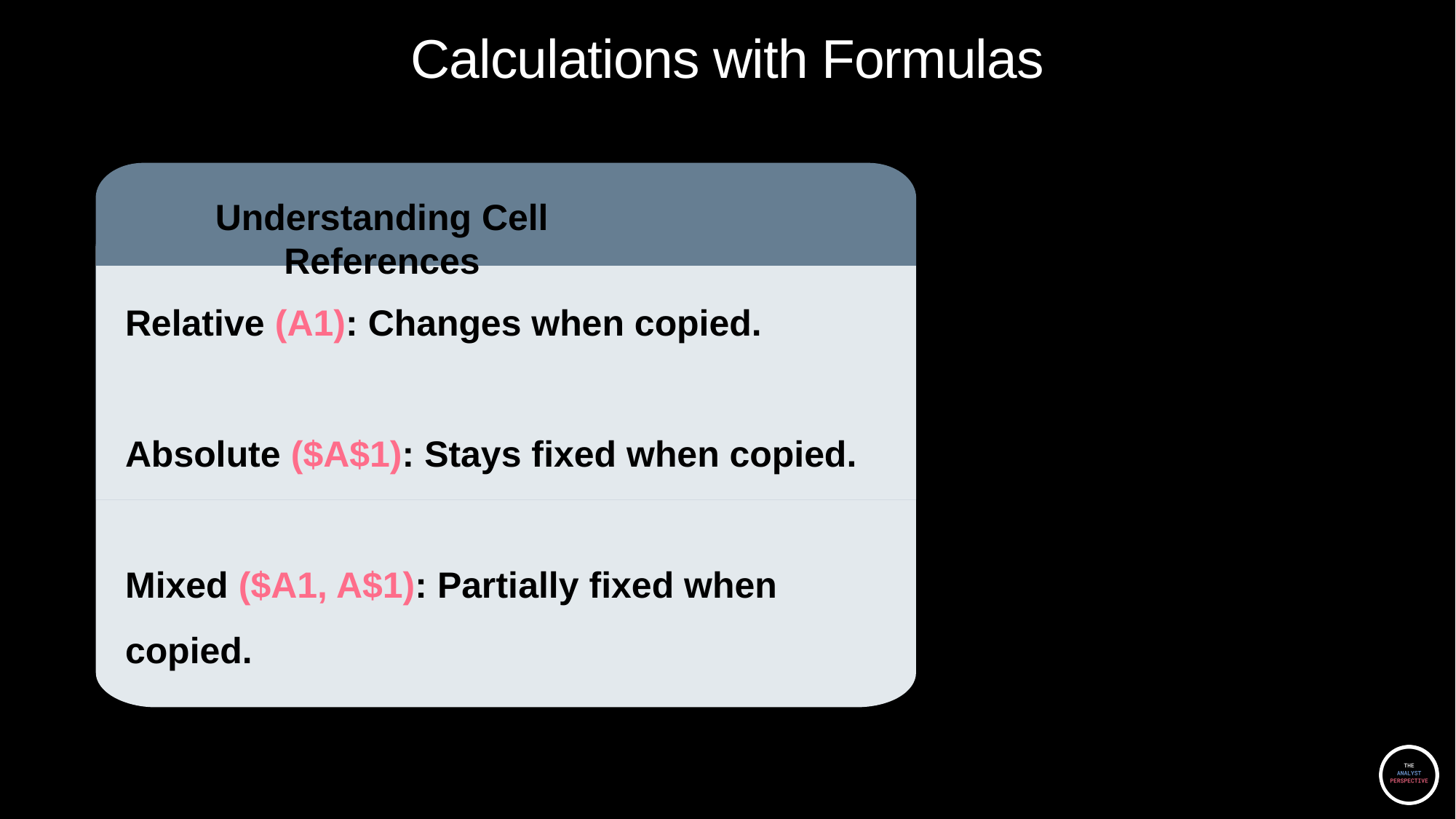

# Calculations with Formulas

Understanding Cell References
Relative (A1): Changes when copied.

Absolute ($A$1): Stays fixed when copied.

Mixed ($A1, A$1): Partially fixed when copied.